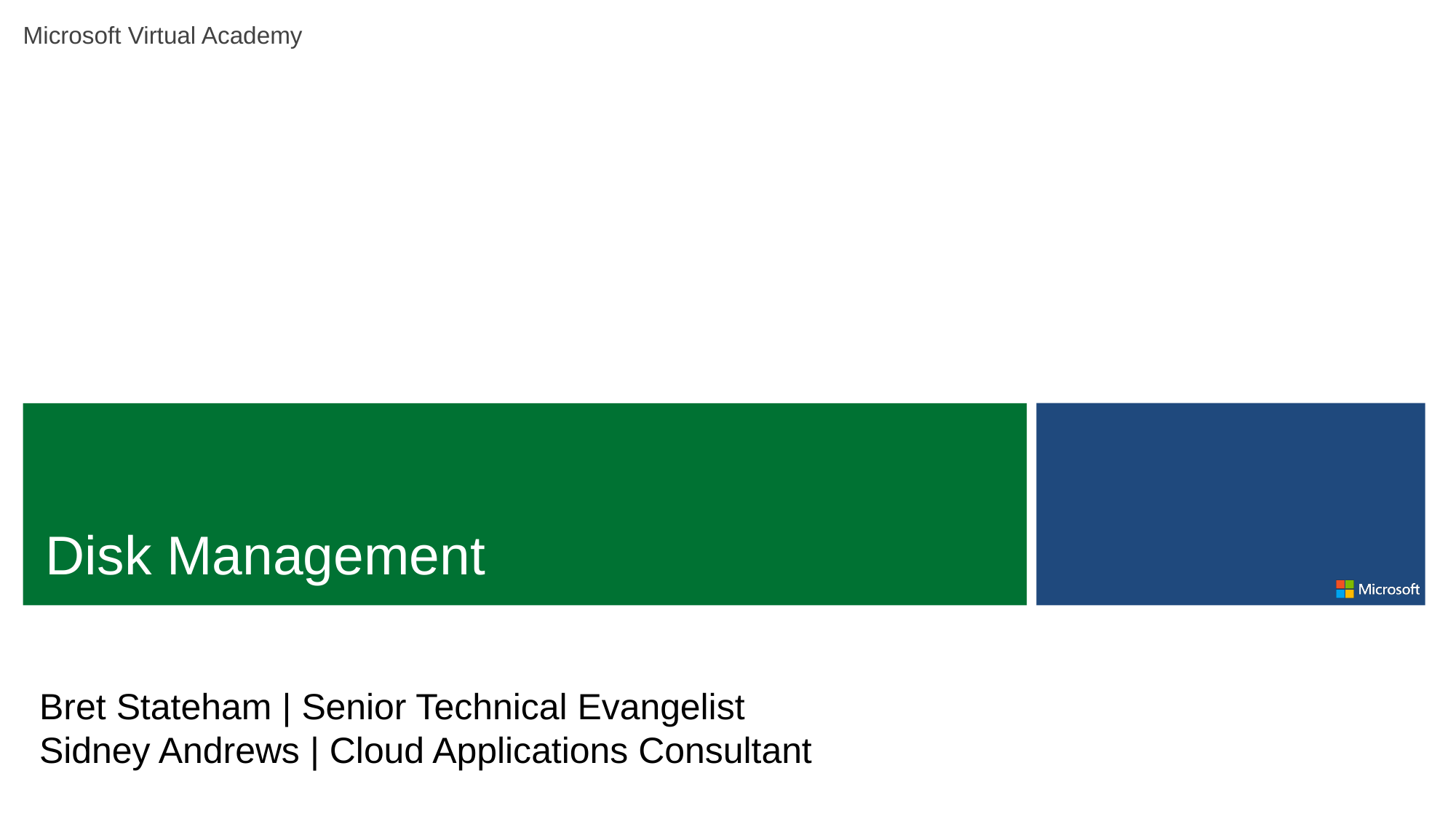

Disk Management
Bret Stateham | Senior Technical Evangelist
Sidney Andrews | Cloud Applications Consultant